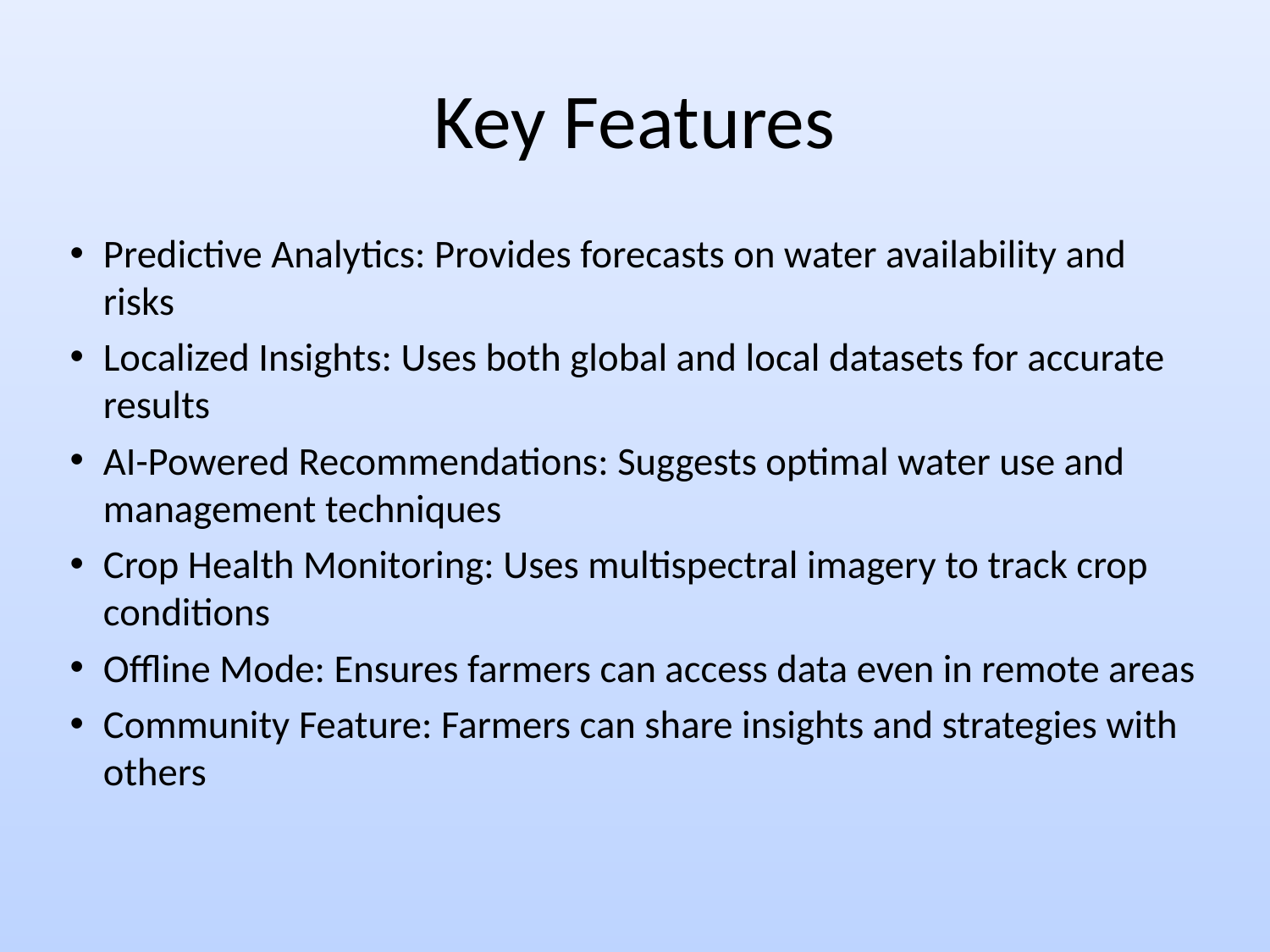

# Key Features
Predictive Analytics: Provides forecasts on water availability and risks
Localized Insights: Uses both global and local datasets for accurate results
AI-Powered Recommendations: Suggests optimal water use and management techniques
Crop Health Monitoring: Uses multispectral imagery to track crop conditions
Offline Mode: Ensures farmers can access data even in remote areas
Community Feature: Farmers can share insights and strategies with others